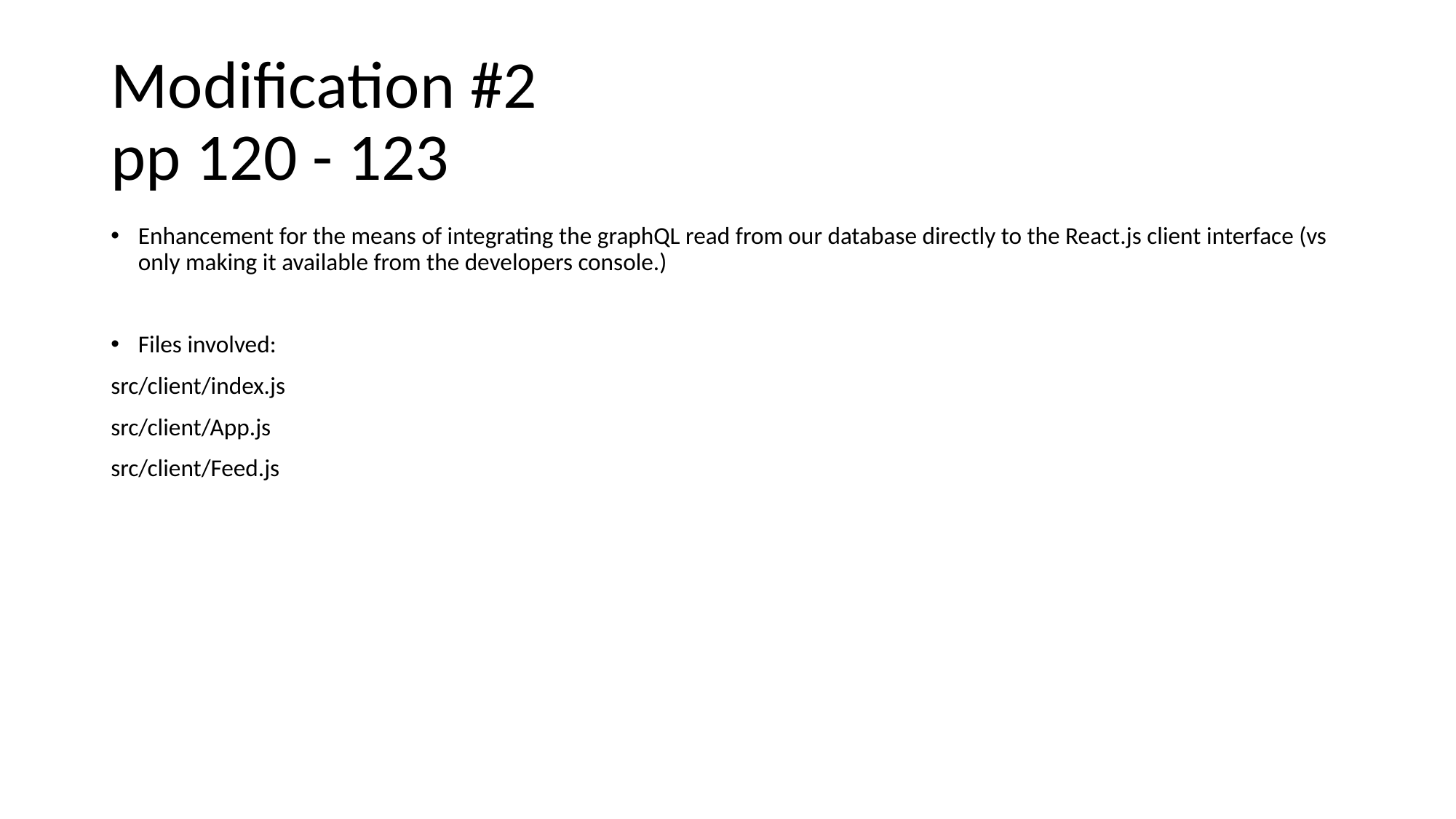

# Modification #2 pp 120 - 123
Enhancement for the means of integrating the graphQL read from our database directly to the React.js client interface (vs only making it available from the developers console.)

Files involved:
src/client/index.js
src/client/App.js
src/client/Feed.js